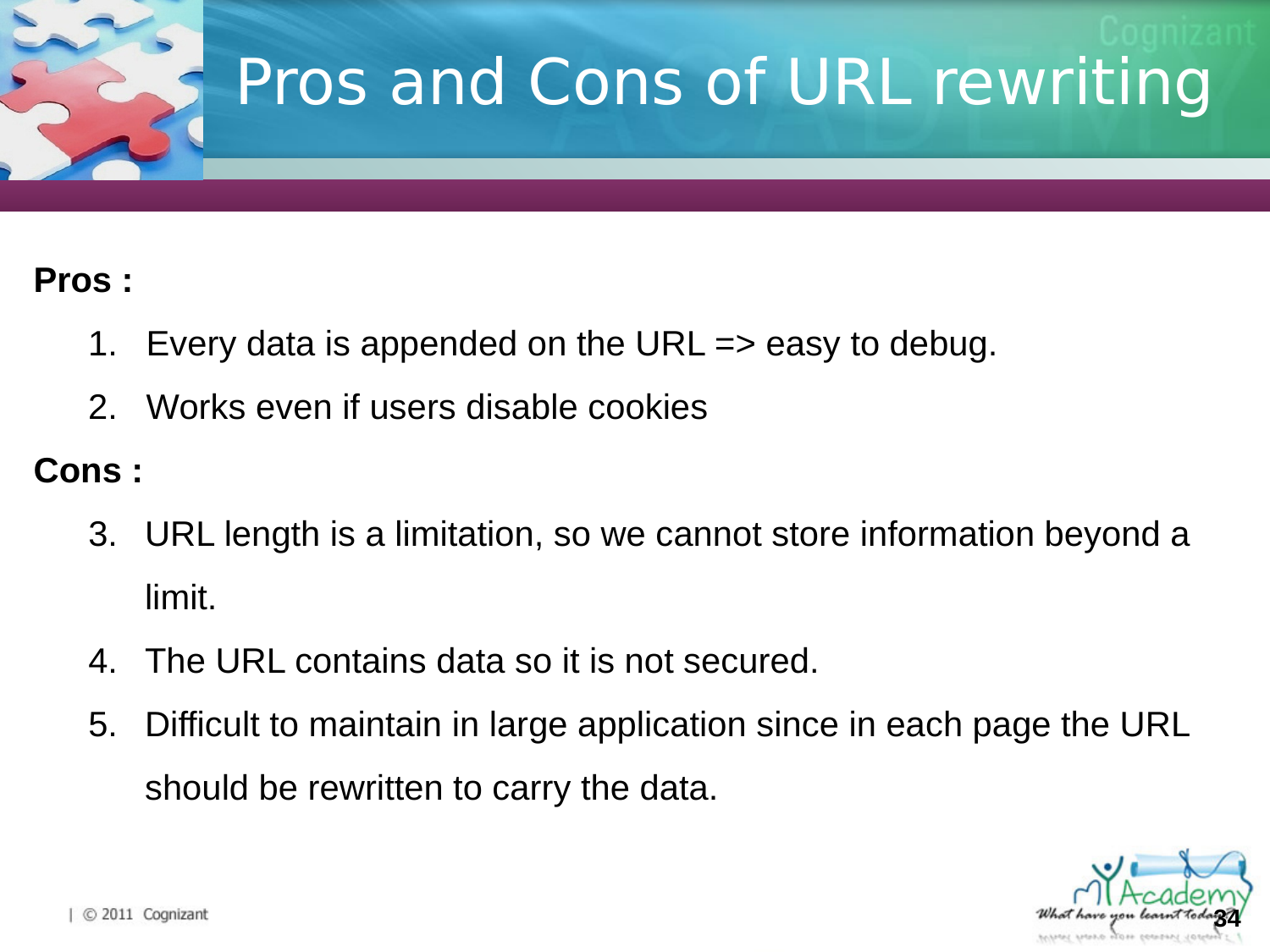

# Pros and Cons of URL rewriting
Pros :
 Every data is appended on the URL => easy to debug.
 Works even if users disable cookies
Cons :
URL length is a limitation, so we cannot store information beyond a limit.
The URL contains data so it is not secured.
Difficult to maintain in large application since in each page the URL should be rewritten to carry the data.
34